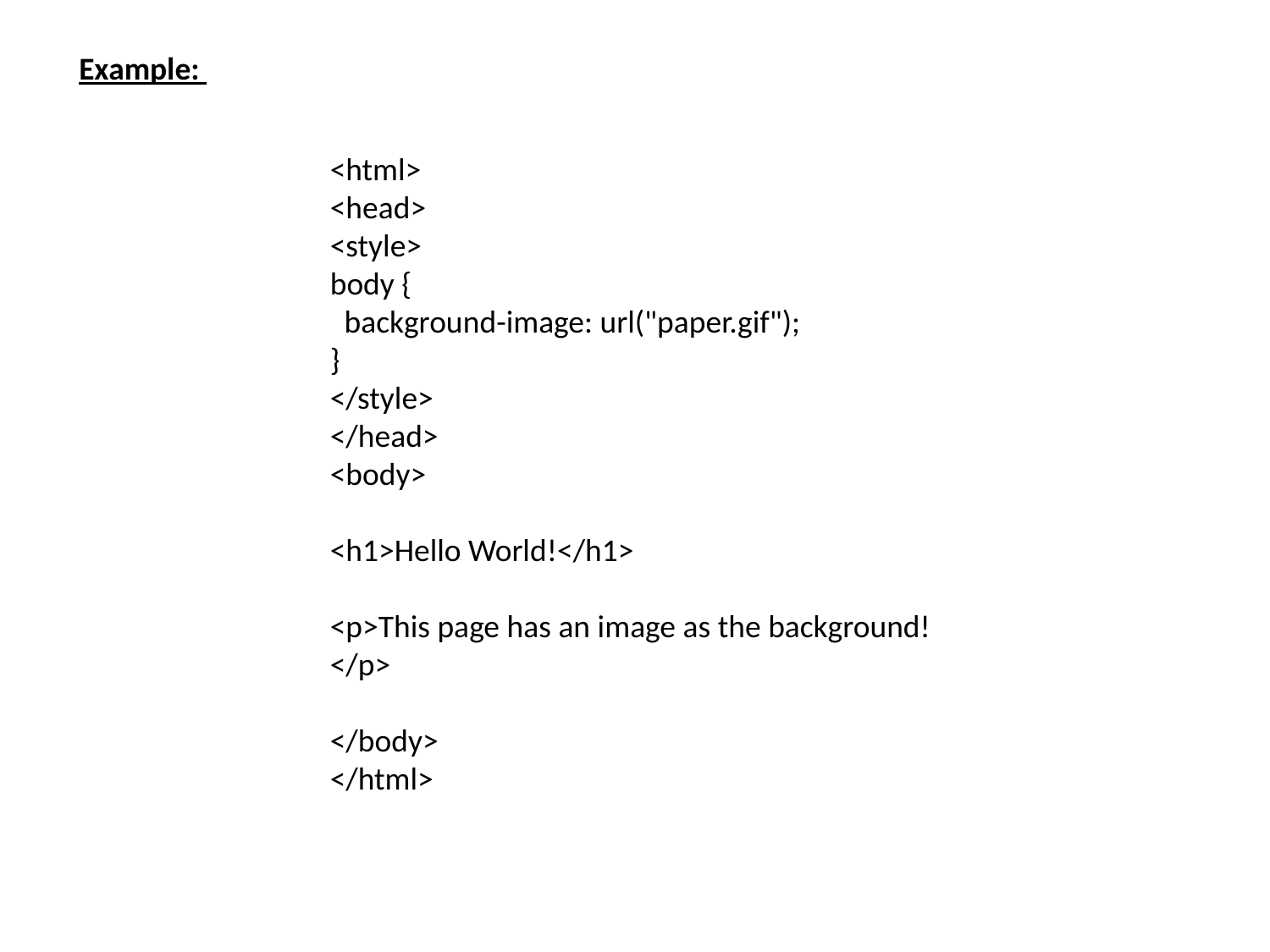

Example:
<html>
<head>
<style>
body {
  background-image: url("paper.gif");
}
</style>
</head>
<body>

<h1>Hello World!</h1>

<p>This page has an image as the background!</p>

</body>
</html>